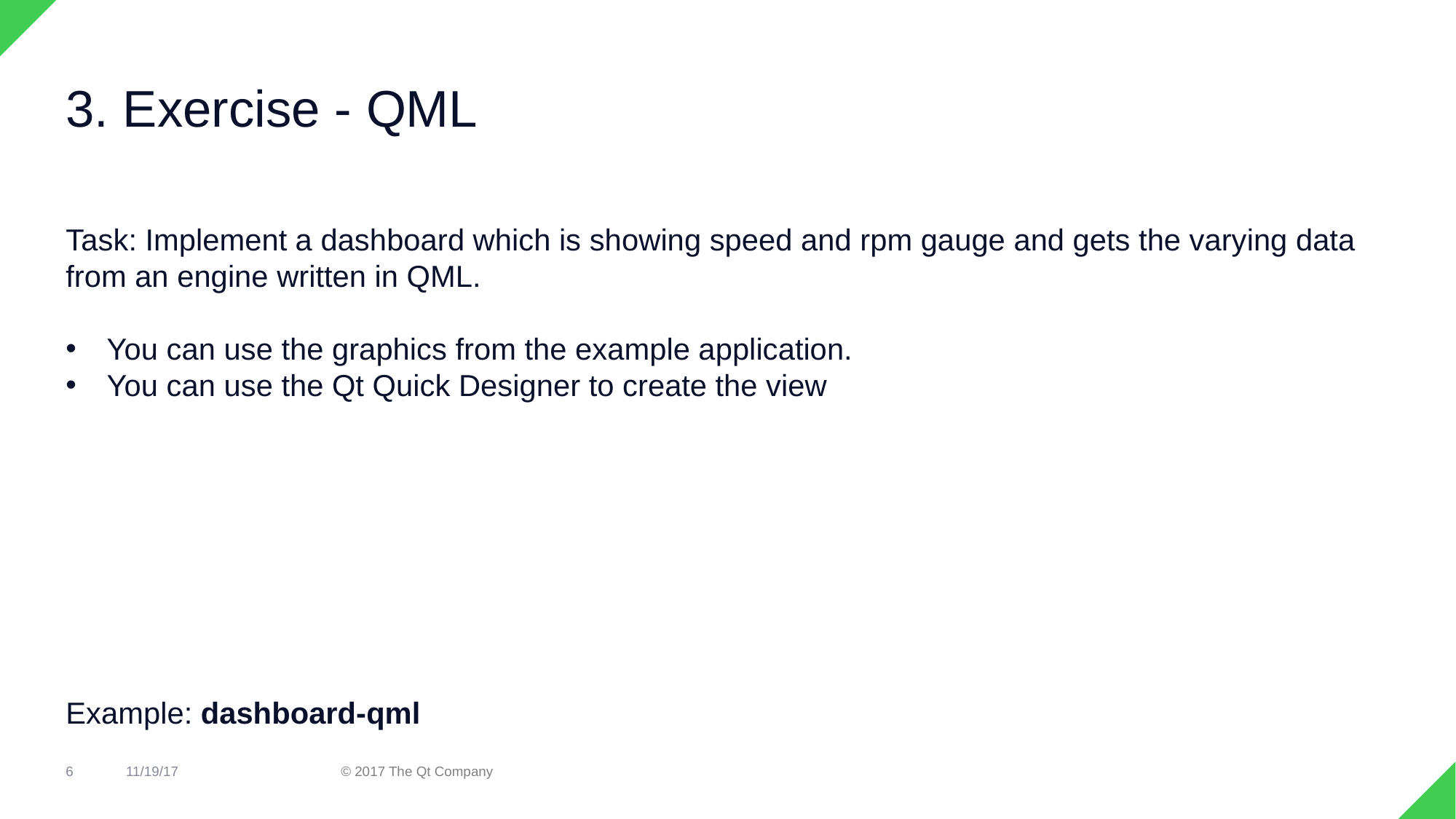

3. Exercise - QML
Task: Implement a dashboard which is showing speed and rpm gauge and gets the varying data from an engine written in QML.

You can use the graphics from the example application.
You can use the Qt Quick Designer to create the view

Example: dashboard-qml
6
11/19/17
© 2017 The Qt Company